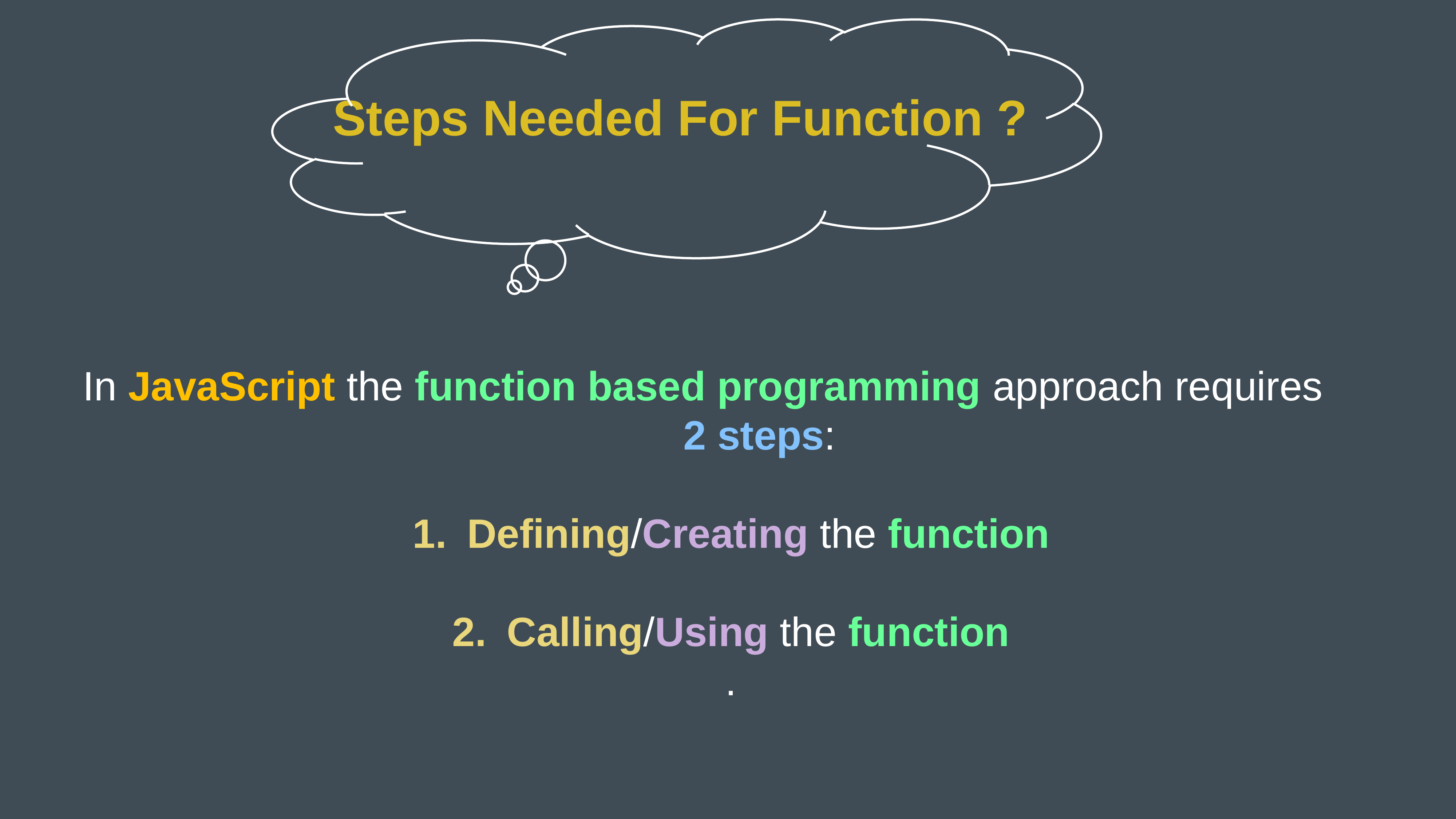

Steps Needed For Function ?
In JavaScript the function based programming approach requires           2 steps:

Defining/Creating the function

Calling/Using the function
.